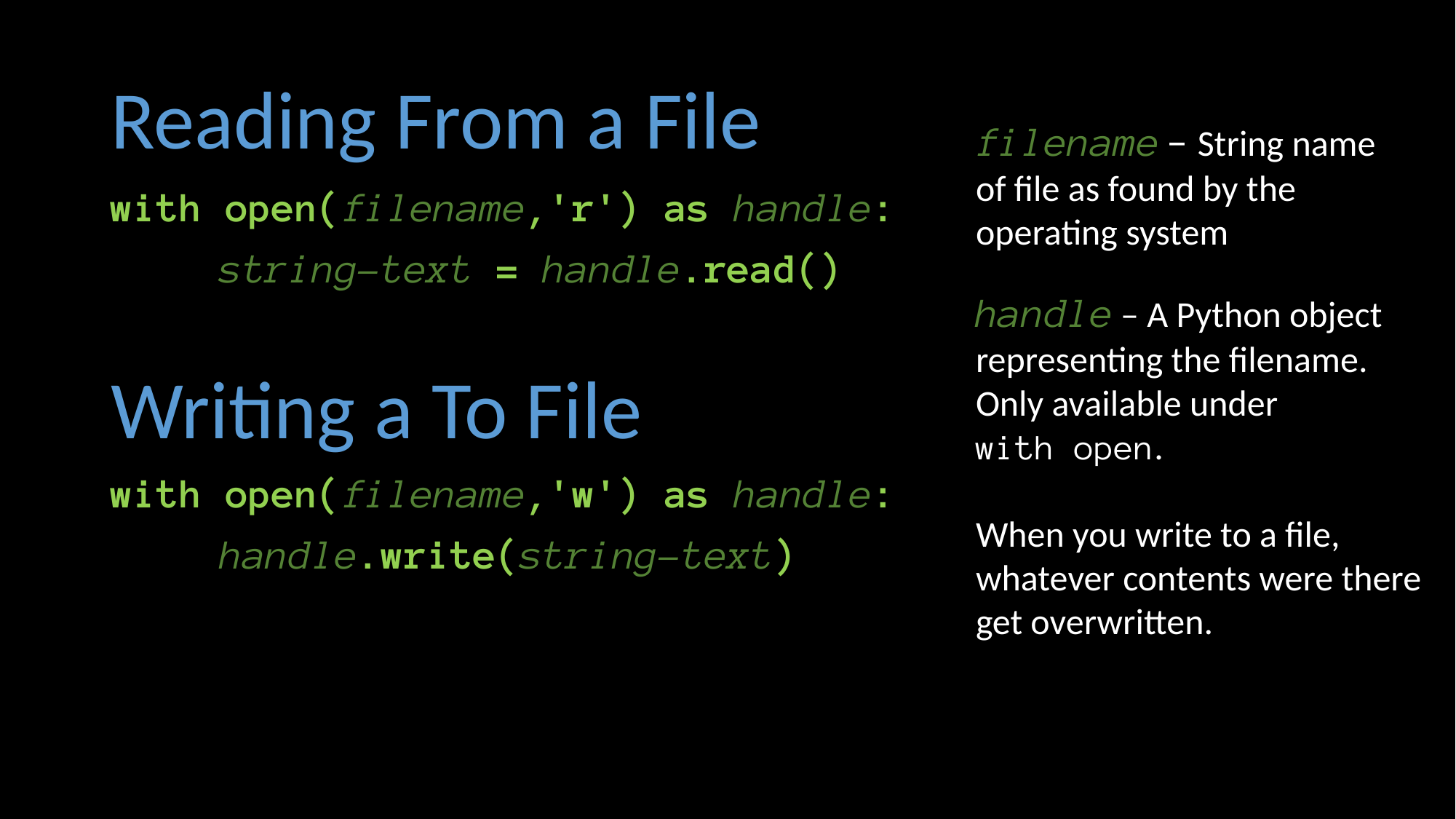

# Reading From a File
filename – String name
of file as found by the
operating system

handle – A Python object
representing the filename.
Only available under
with open.

When you write to a file,
whatever contents were there
get overwritten.

with open(filename,'r') as handle:
	string-text = handle.read()

Writing a To File
with open(filename,'w') as handle:
	handle.write(string-text)